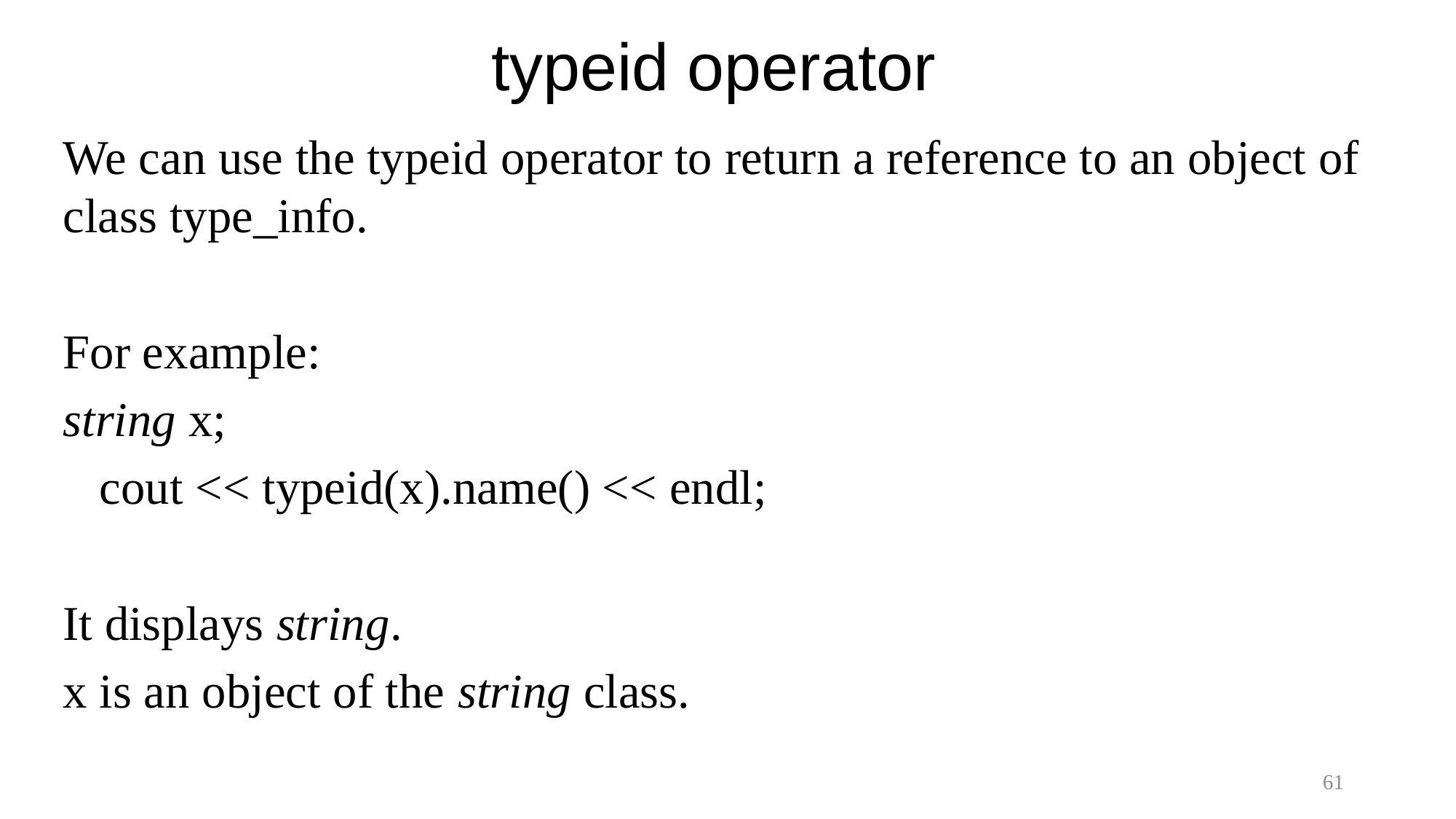

# typeid operator
We can use the typeid operator to return a reference to an object of class type_info.

For example:
string x;
   cout << typeid(x).name() << endl;

It displays string.
x is an object of the string class.

61